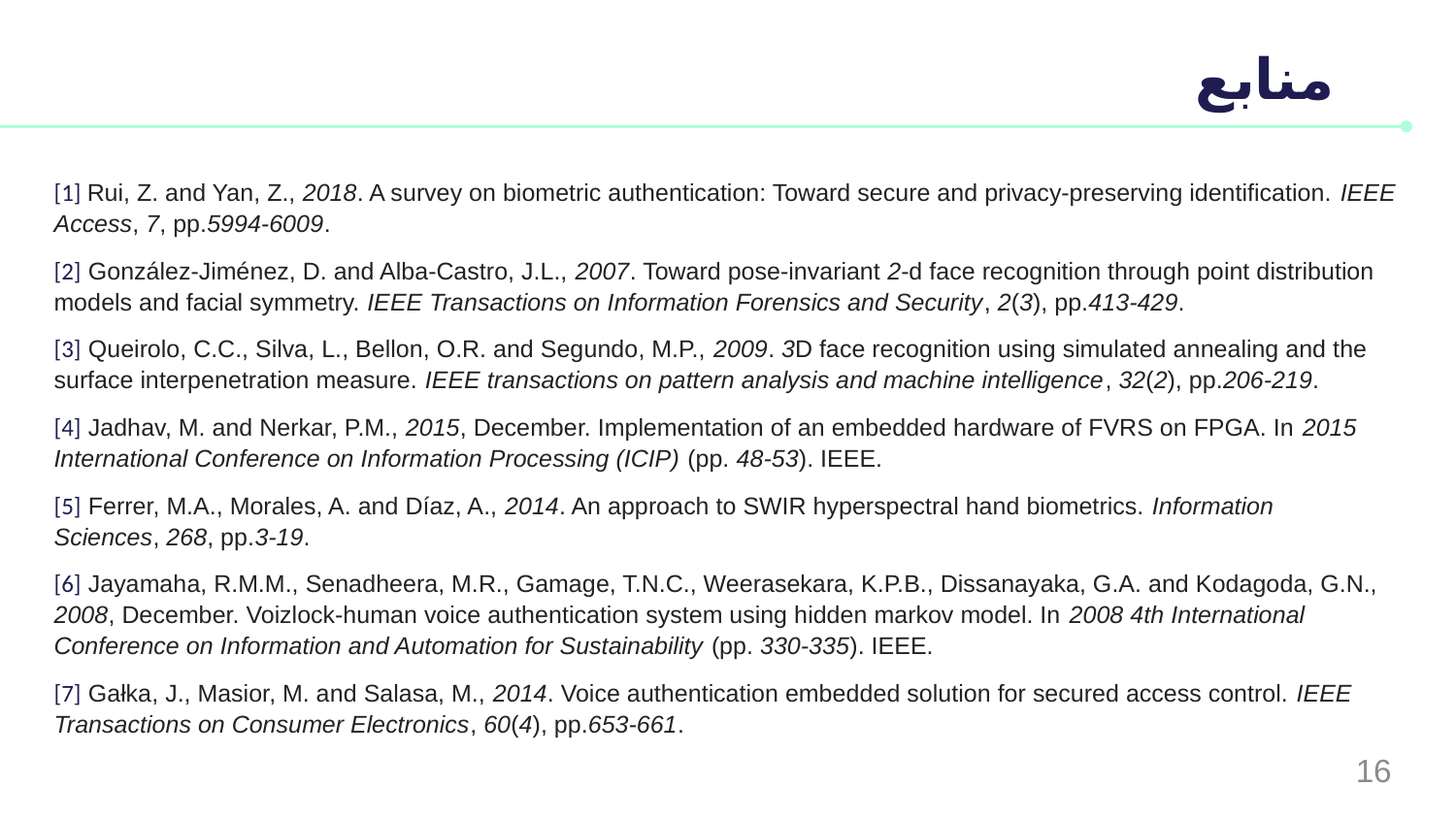

# منابع
[1] Rui, Z. and Yan, Z., 2018. A survey on biometric authentication: Toward secure and privacy-preserving identification. IEEE Access, 7, pp.5994-6009.
[2] González-Jiménez, D. and Alba-Castro, J.L., 2007. Toward pose-invariant 2-d face recognition through point distribution models and facial symmetry. IEEE Transactions on Information Forensics and Security, 2(3), pp.413-429.
[3] Queirolo, C.C., Silva, L., Bellon, O.R. and Segundo, M.P., 2009. 3D face recognition using simulated annealing and the surface interpenetration measure. IEEE transactions on pattern analysis and machine intelligence, 32(2), pp.206-219.
[4] Jadhav, M. and Nerkar, P.M., 2015, December. Implementation of an embedded hardware of FVRS on FPGA. In 2015 International Conference on Information Processing (ICIP) (pp. 48-53). IEEE.
[5] Ferrer, M.A., Morales, A. and Díaz, A., 2014. An approach to SWIR hyperspectral hand biometrics. Information Sciences, 268, pp.3-19.
[6] Jayamaha, R.M.M., Senadheera, M.R., Gamage, T.N.C., Weerasekara, K.P.B., Dissanayaka, G.A. and Kodagoda, G.N., 2008, December. Voizlock-human voice authentication system using hidden markov model. In 2008 4th International Conference on Information and Automation for Sustainability (pp. 330-335). IEEE.
[7] Gałka, J., Masior, M. and Salasa, M., 2014. Voice authentication embedded solution for secured access control. IEEE Transactions on Consumer Electronics, 60(4), pp.653-661.
16